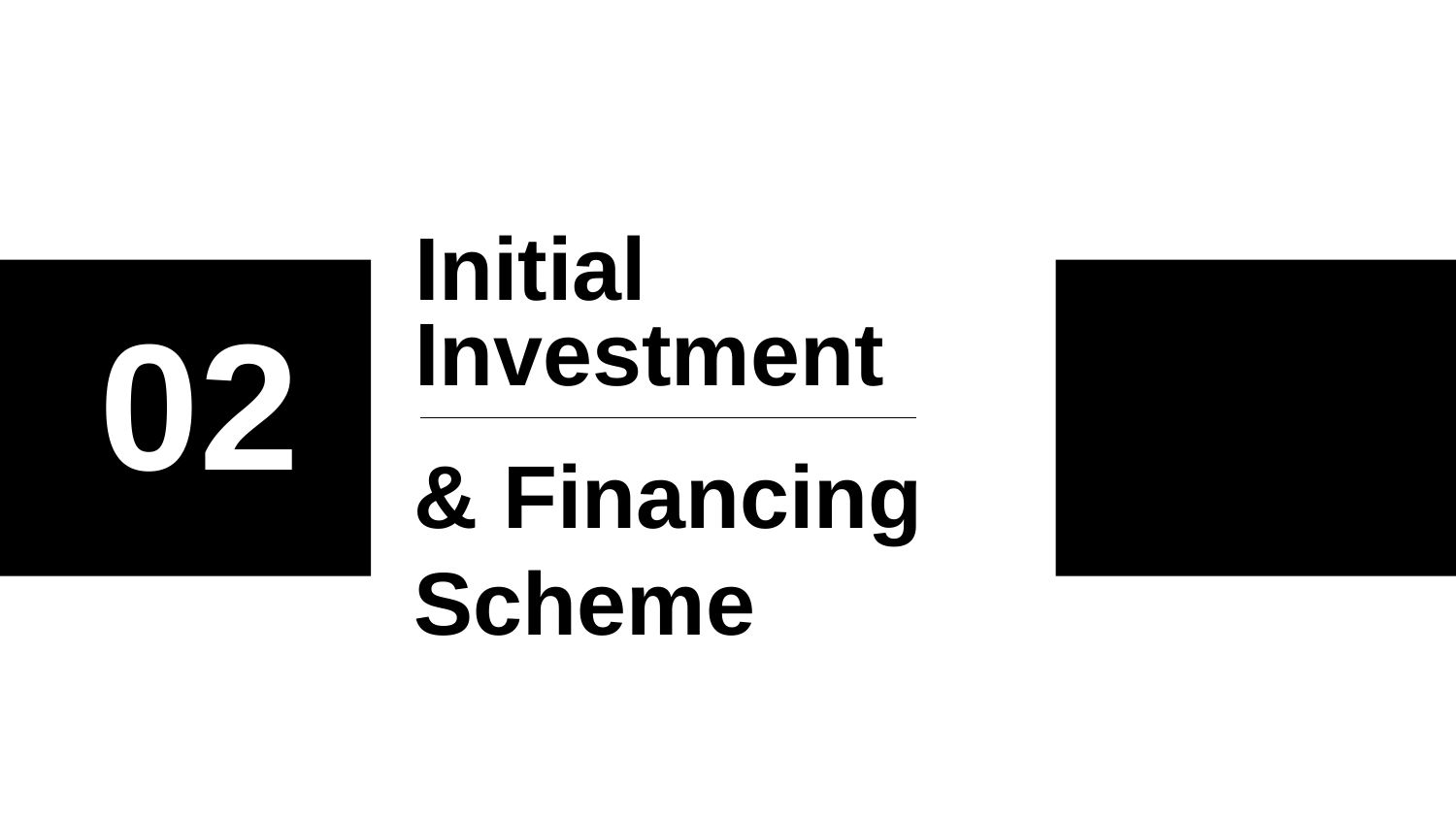

# Initial Investment
02
& Financing Scheme